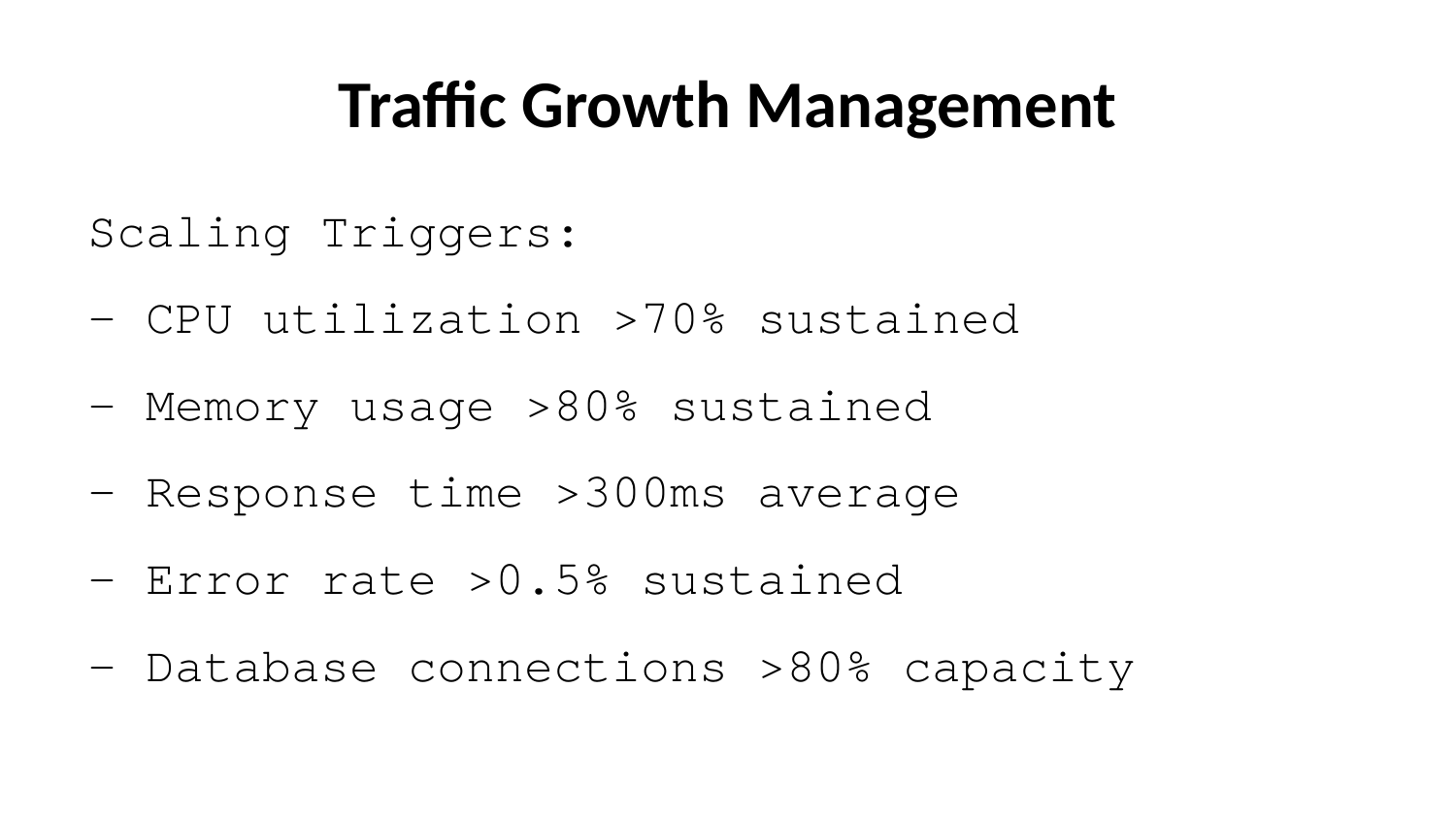

# Traffic Growth Management
Scaling Triggers:
- CPU utilization >70% sustained
- Memory usage >80% sustained
- Response time >300ms average
- Error rate >0.5% sustained
- Database connections >80% capacity

Scaling Actions:
1. Enable Vercel Pro features
2. Upgrade database plan
3. Implement caching layer
4. Optimize database queries
5. Consider microservices architecture